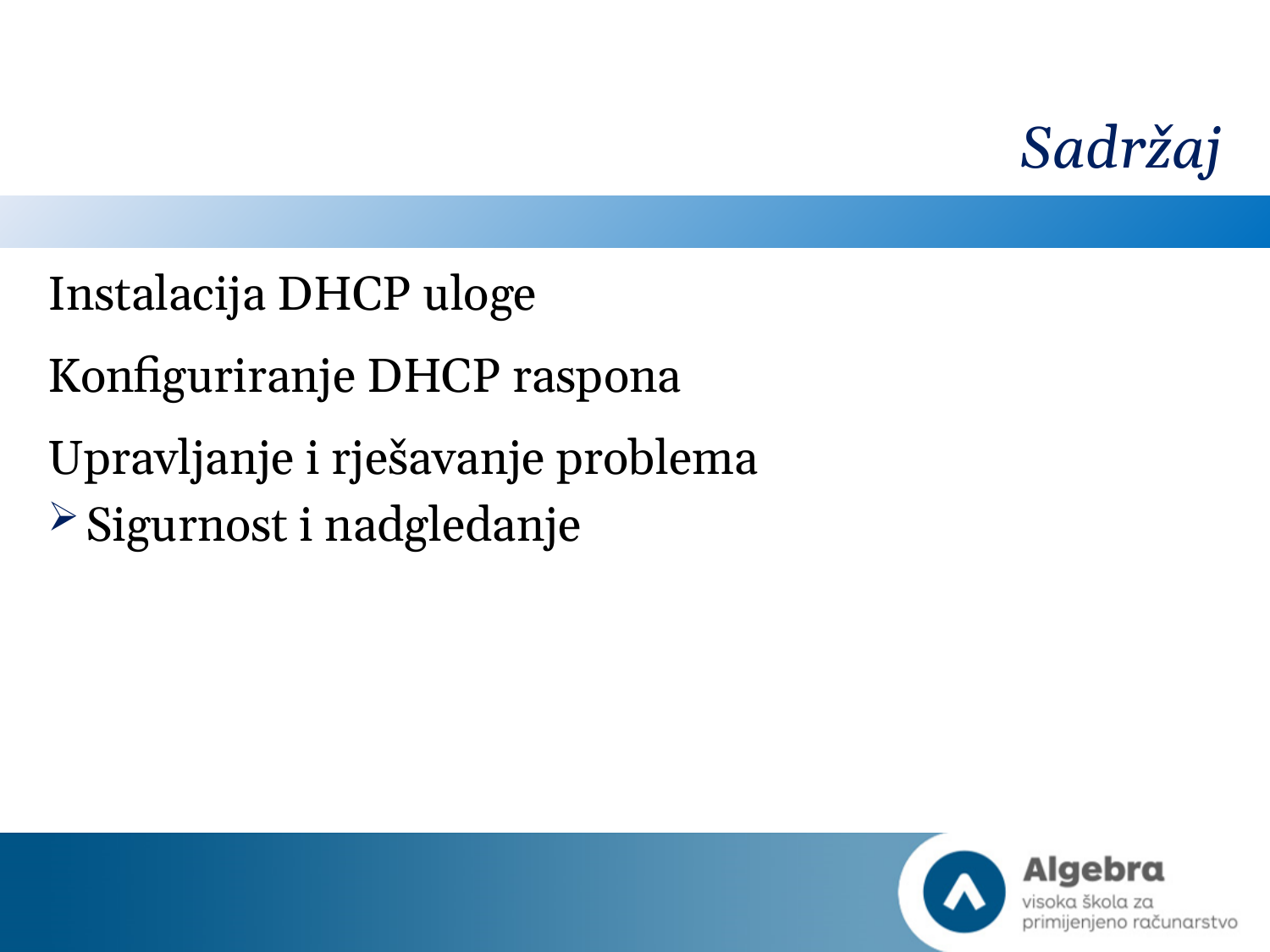

# Sadržaj
Instalacija DHCP uloge
Konfiguriranje DHCP raspona
Upravljanje i rješavanje problema
Sigurnost i nadgledanje